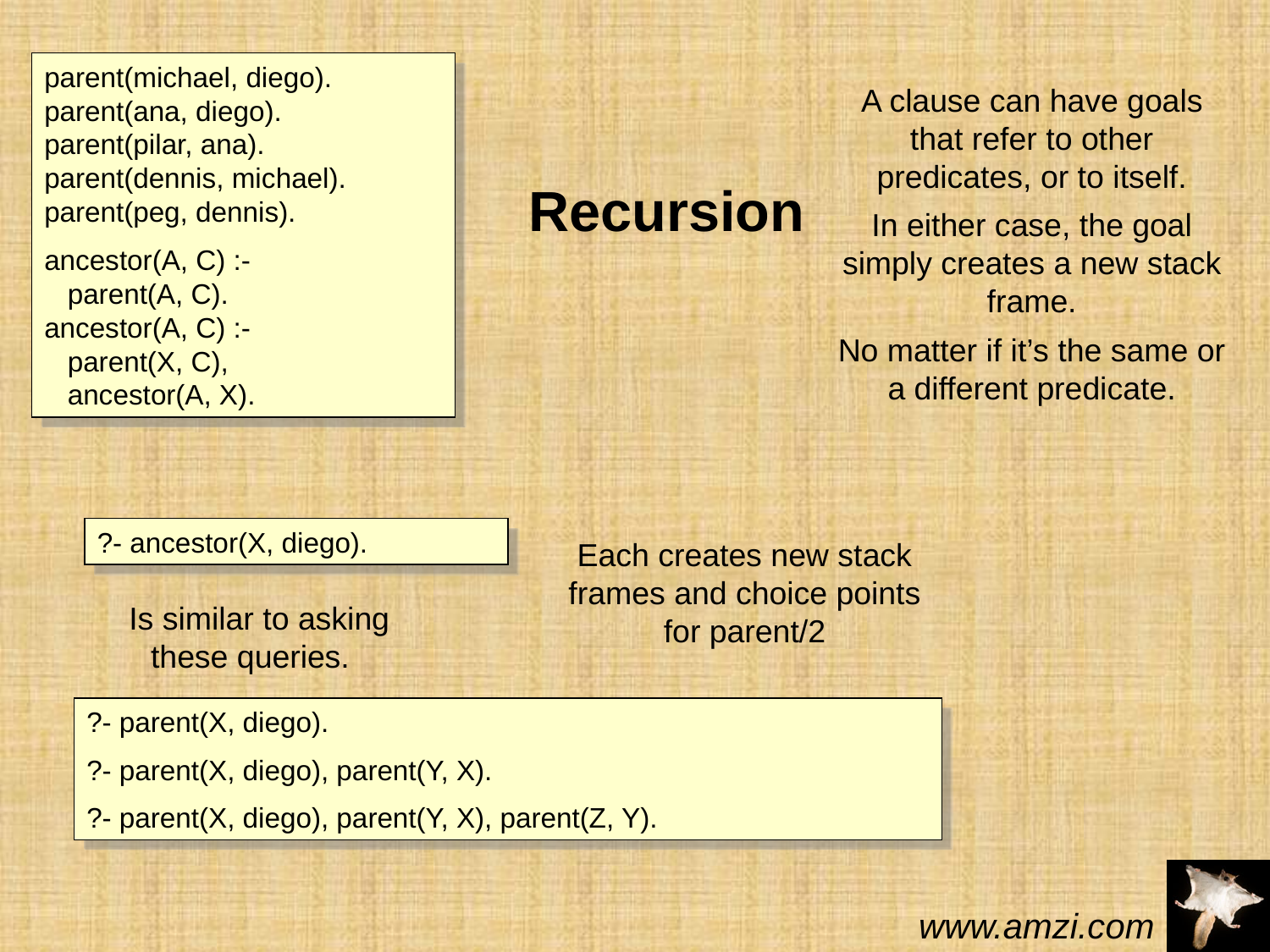

parent(michael, diego).
parent(ana, diego).
parent(pilar, ana).
parent(dennis, michael).
parent(peg, dennis).
ancestor(A, C) :-
   parent(A, C).
ancestor(A, C) :-
   parent(X, C),
   ancestor(A, X).
A clause can have goals that refer to other predicates, or to itself.
In either case, the goal simply creates a new stack frame.
No matter if it’s the same or a different predicate.
Recursion
?- ancestor(X, diego).
Each creates new stack frames and choice points for parent/2
Is similar to asking these queries.
?- parent(X, diego).
?- parent(X, diego), parent(Y, X).
?- parent(X, diego), parent(Y, X), parent(Z, Y).